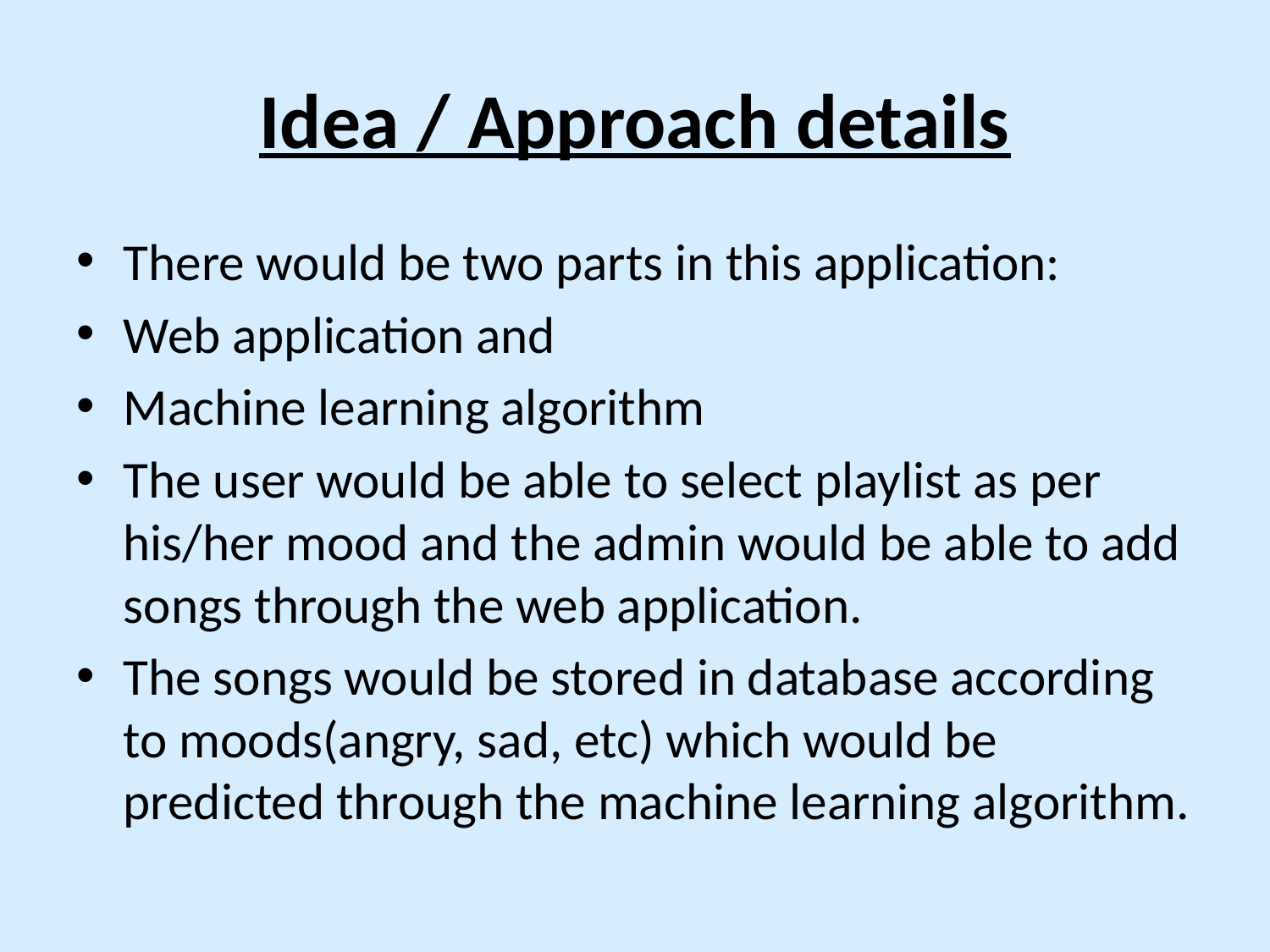

# Idea / Approach details
There would be two parts in this application:
Web application and
Machine learning algorithm
The user would be able to select playlist as per his/her mood and the admin would be able to add songs through the web application.
The songs would be stored in database according to moods(angry, sad, etc) which would be predicted through the machine learning algorithm.